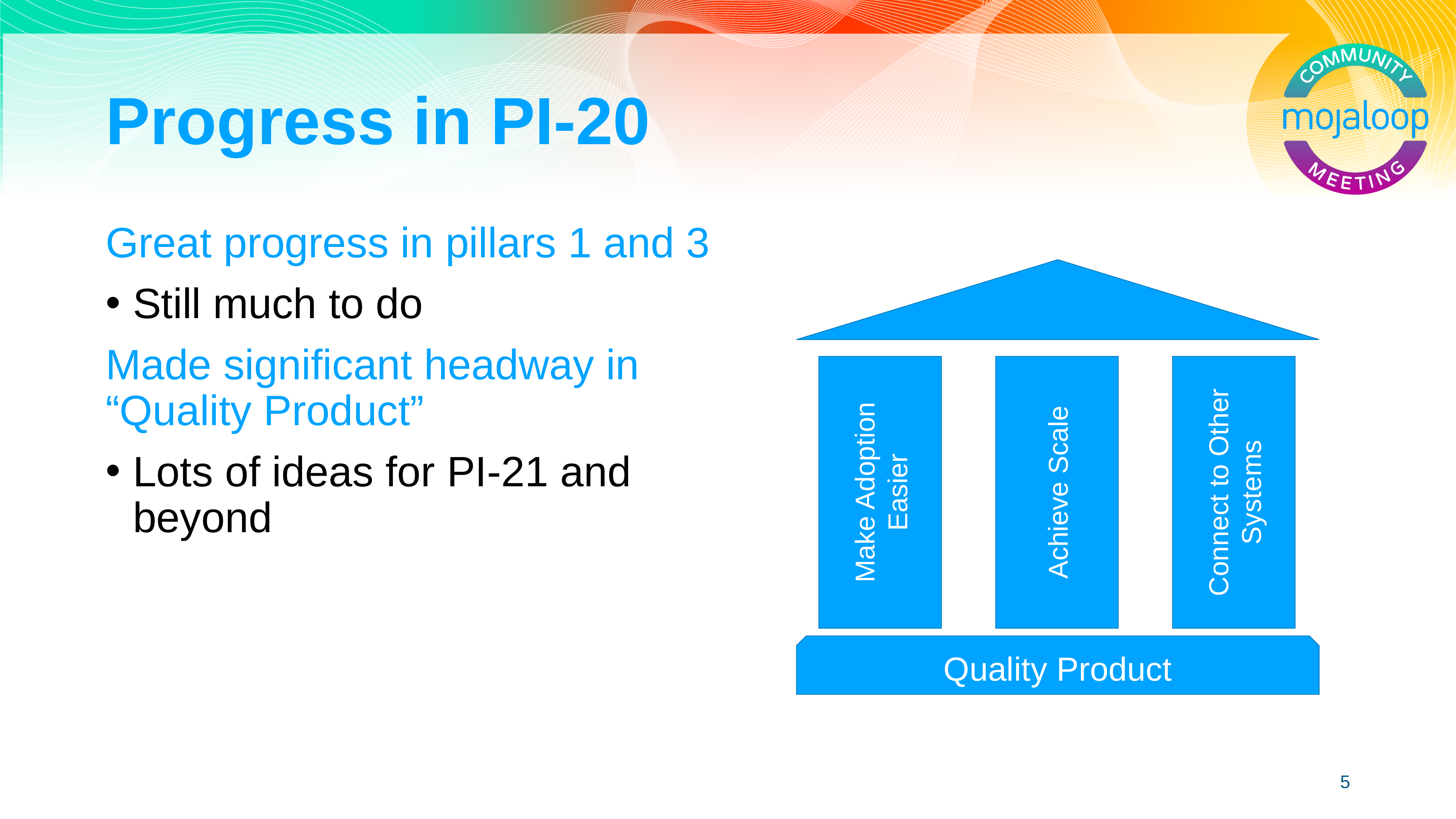

# Progress in PI-20
Great progress in pillars 1 and 3
Still much to do
Made significant headway in “Quality Product”
Lots of ideas for PI-21 and beyond

Make Adoption Easier
Achieve Scale
Connect to Other Systems
Quality Product
5